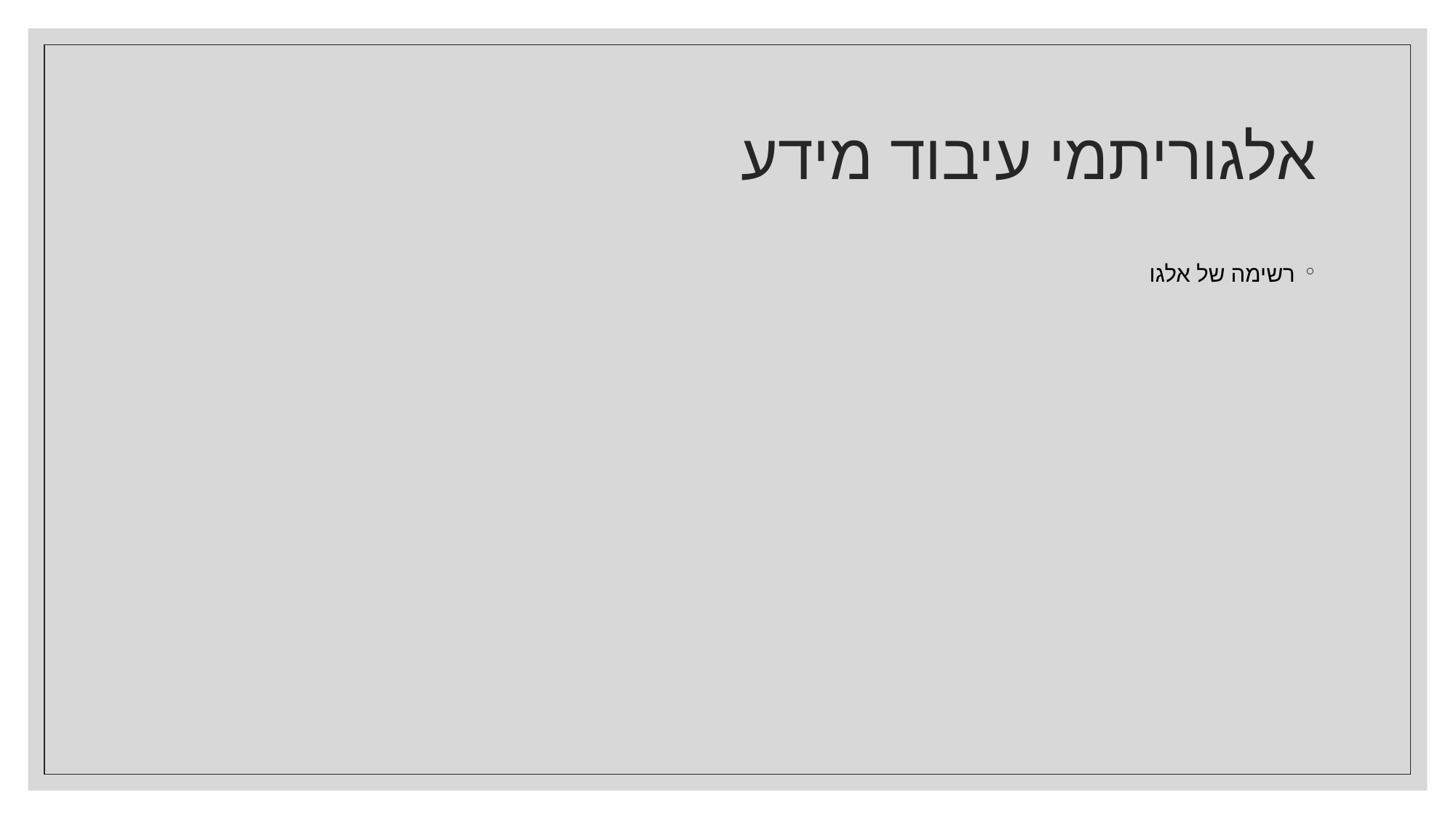

# אלגוריתמי עיבוד מידע
רשימה של אלגו